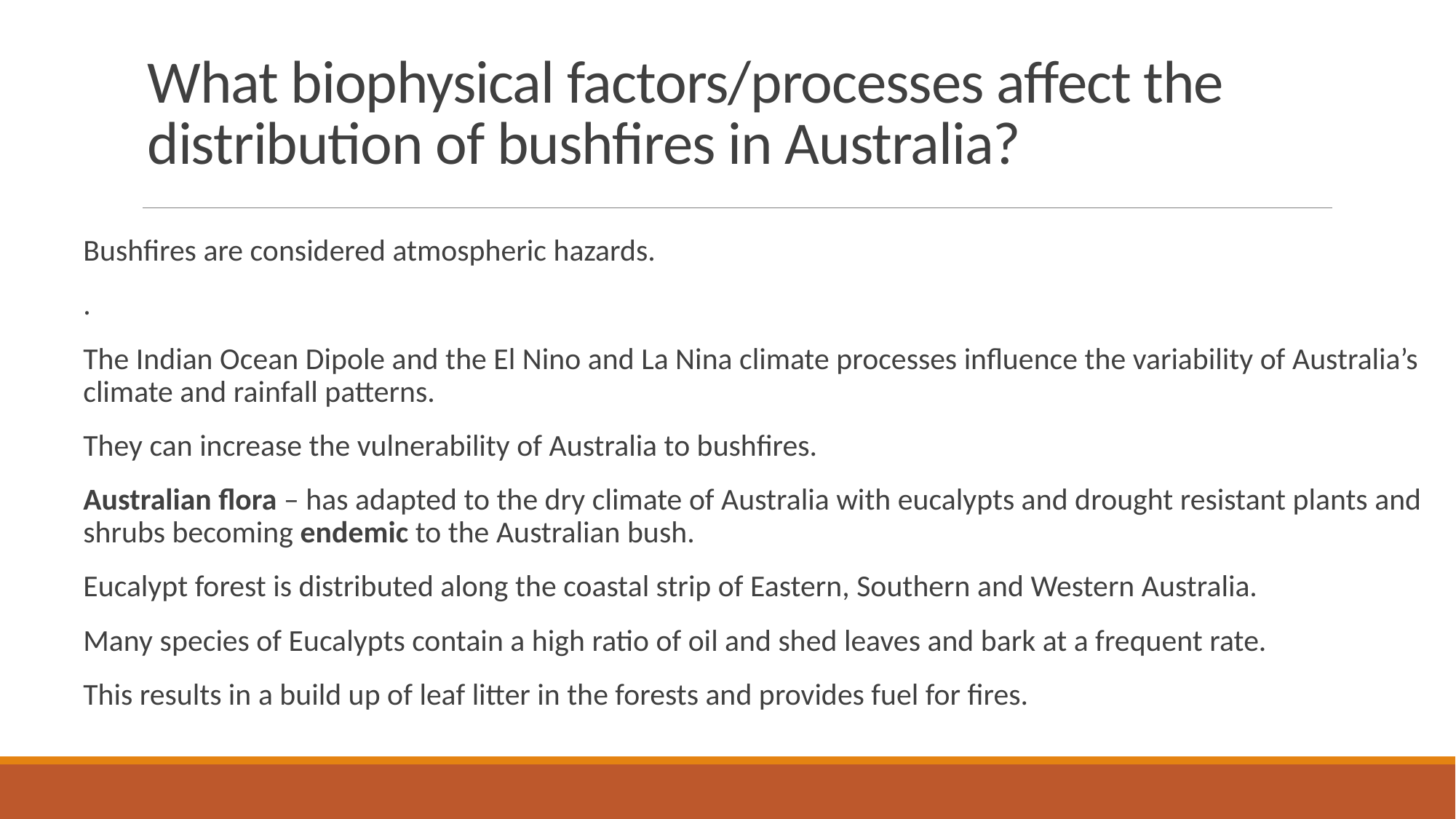

# What biophysical factors/processes affect the distribution of bushfires in Australia?
Bushfires are considered atmospheric hazards.
.
The Indian Ocean Dipole and the El Nino and La Nina climate processes influence the variability of Australia’s climate and rainfall patterns.
They can increase the vulnerability of Australia to bushfires.
Australian flora – has adapted to the dry climate of Australia with eucalypts and drought resistant plants and shrubs becoming endemic to the Australian bush.
Eucalypt forest is distributed along the coastal strip of Eastern, Southern and Western Australia.
Many species of Eucalypts contain a high ratio of oil and shed leaves and bark at a frequent rate.
This results in a build up of leaf litter in the forests and provides fuel for fires.